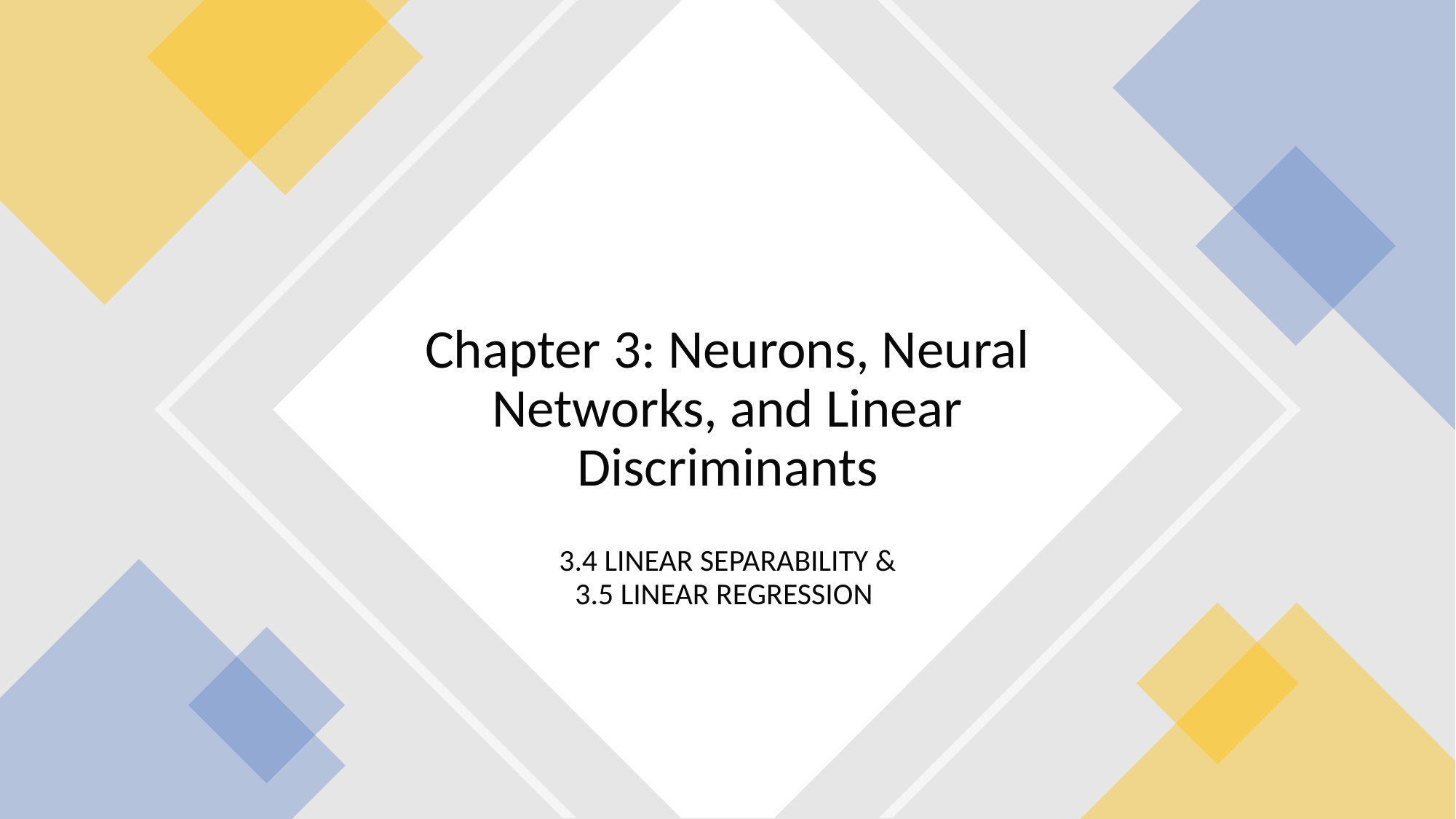

# Chapter 3: Neurons, Neural Networks, and Linear Discriminants
3.4 LINEAR SEPARABILITY & 3.5 LINEAR REGRESSION